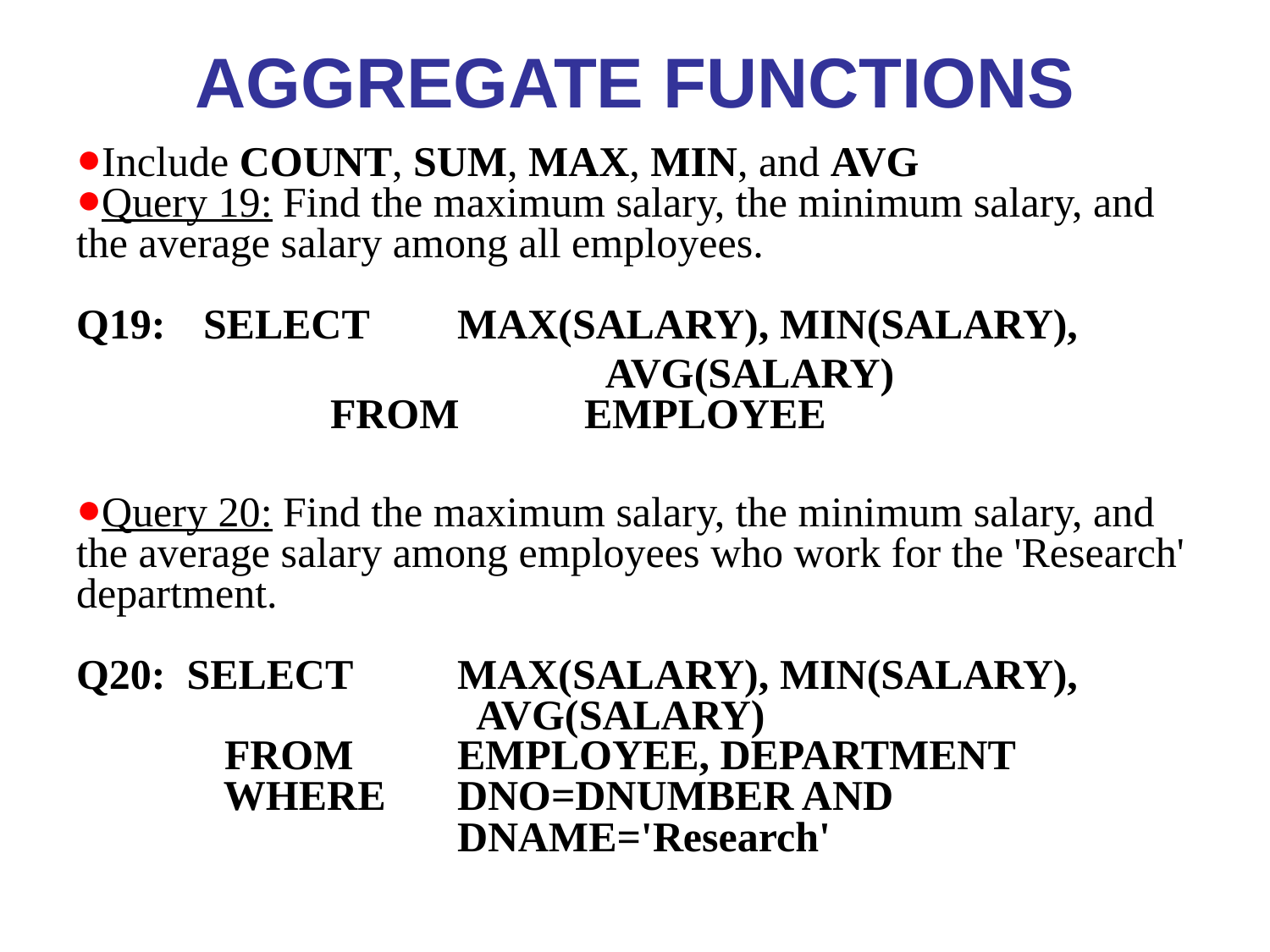

# AGGREGATE FUNCTIONS
Include COUNT, SUM, MAX, MIN, and AVG
Query 19: Find the maximum salary, the minimum salary, and the average salary among all employees.
Q19:	SELECT  	MAX(SALARY), MIN(SALARY),
                                                  AVG(SALARY)
		FROM	EMPLOYEE

Query 20: Find the maximum salary, the minimum salary, and the average salary among employees who work for the 'Research' department.
Q20:  SELECT 	MAX(SALARY), MIN(SALARY), 			              AVG(SALARY)
	  FROM	EMPLOYEE, DEPARTMENT
	  WHERE	DNO=DNUMBER AND 					DNAME='Research'
*